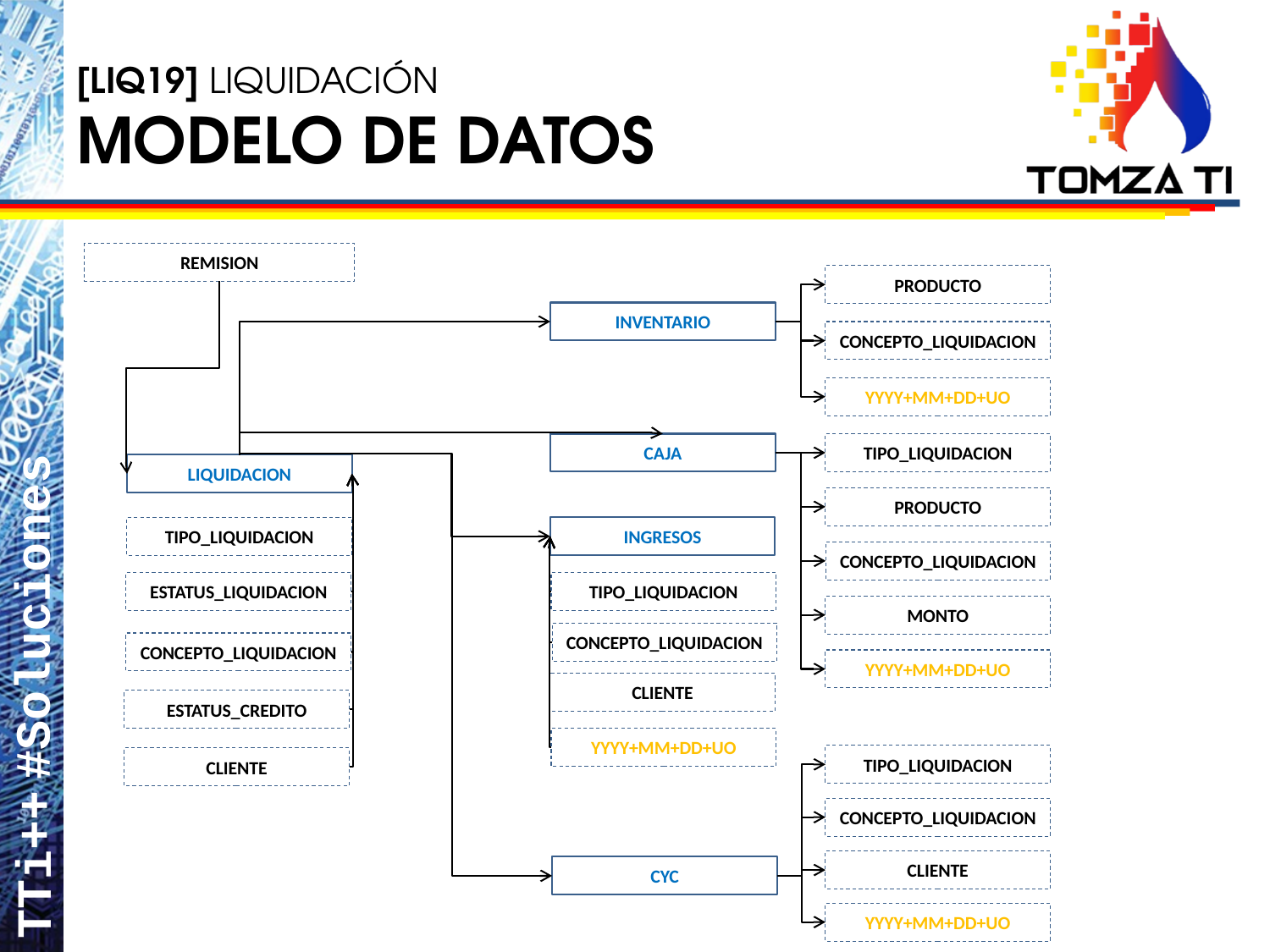

# [LIQ19] LIQUIDACIÓN MODELO DE DATOS
REMISION
PRODUCTO
INVENTARIO
CONCEPTO_LIQUIDACION
YYYY+MM+DD+UO
CAJA
TIPO_LIQUIDACION
LIQUIDACION
PRODUCTO
TIPO_LIQUIDACION
INGRESOS
CONCEPTO_LIQUIDACION
ESTATUS_LIQUIDACION
TIPO_LIQUIDACION
MONTO
CONCEPTO_LIQUIDACION
CONCEPTO_LIQUIDACION
YYYY+MM+DD+UO
CLIENTE
ESTATUS_CREDITO
YYYY+MM+DD+UO
TIPO_LIQUIDACION
CLIENTE
CONCEPTO_LIQUIDACION
CLIENTE
CYC
YYYY+MM+DD+UO